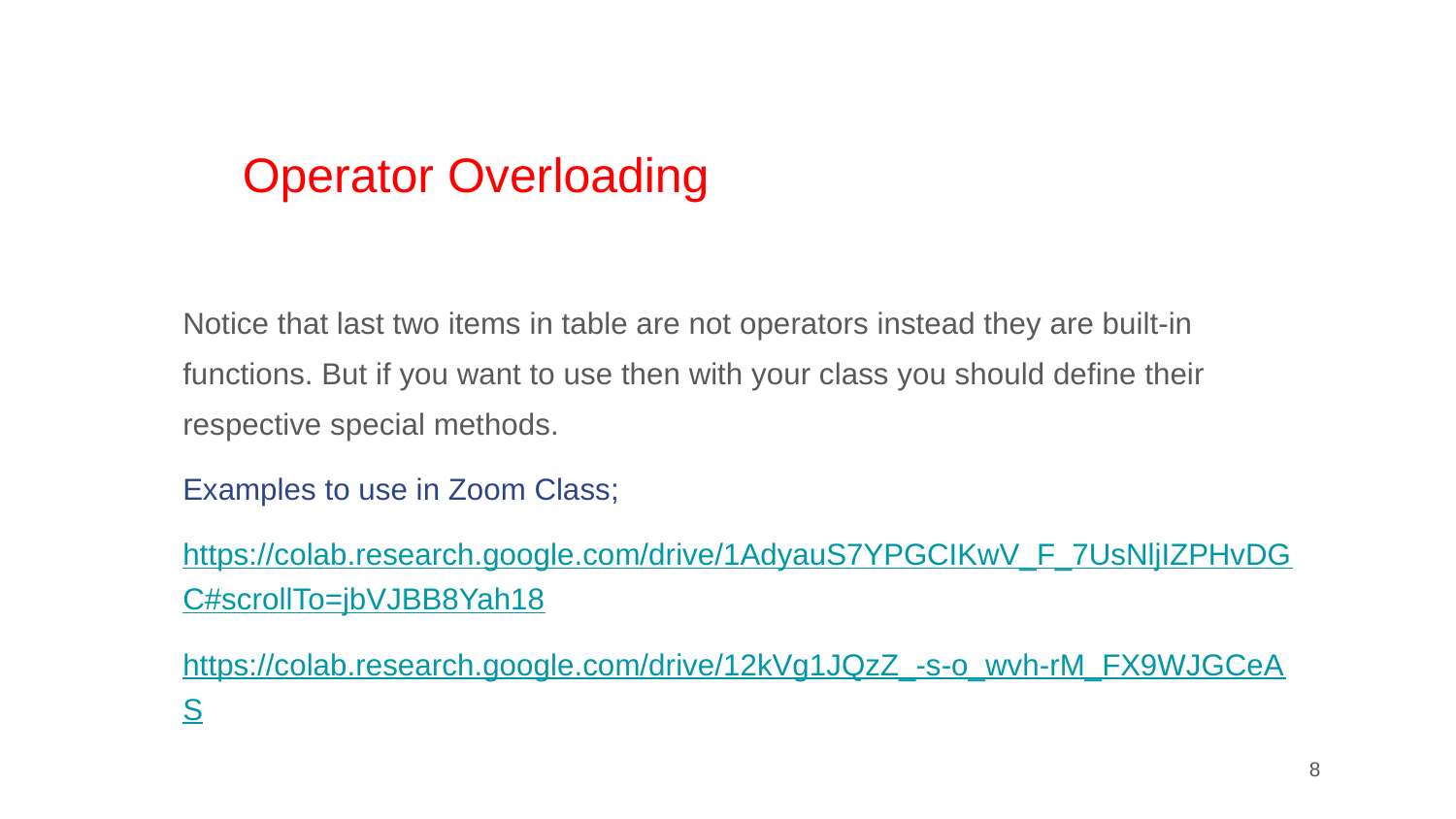

# Operator Overloading
Notice that last two items in table are not operators instead they are built-in functions. But if you want to use then with your class you should define their respective special methods.
Examples to use in Zoom Class;
https://colab.research.google.com/drive/1AdyauS7YPGCIKwV_F_7UsNljIZPHvDGC#scrollTo=jbVJBB8Yah18
https://colab.research.google.com/drive/12kVg1JQzZ_-s-o_wvh-rM_FX9WJGCeAS

8